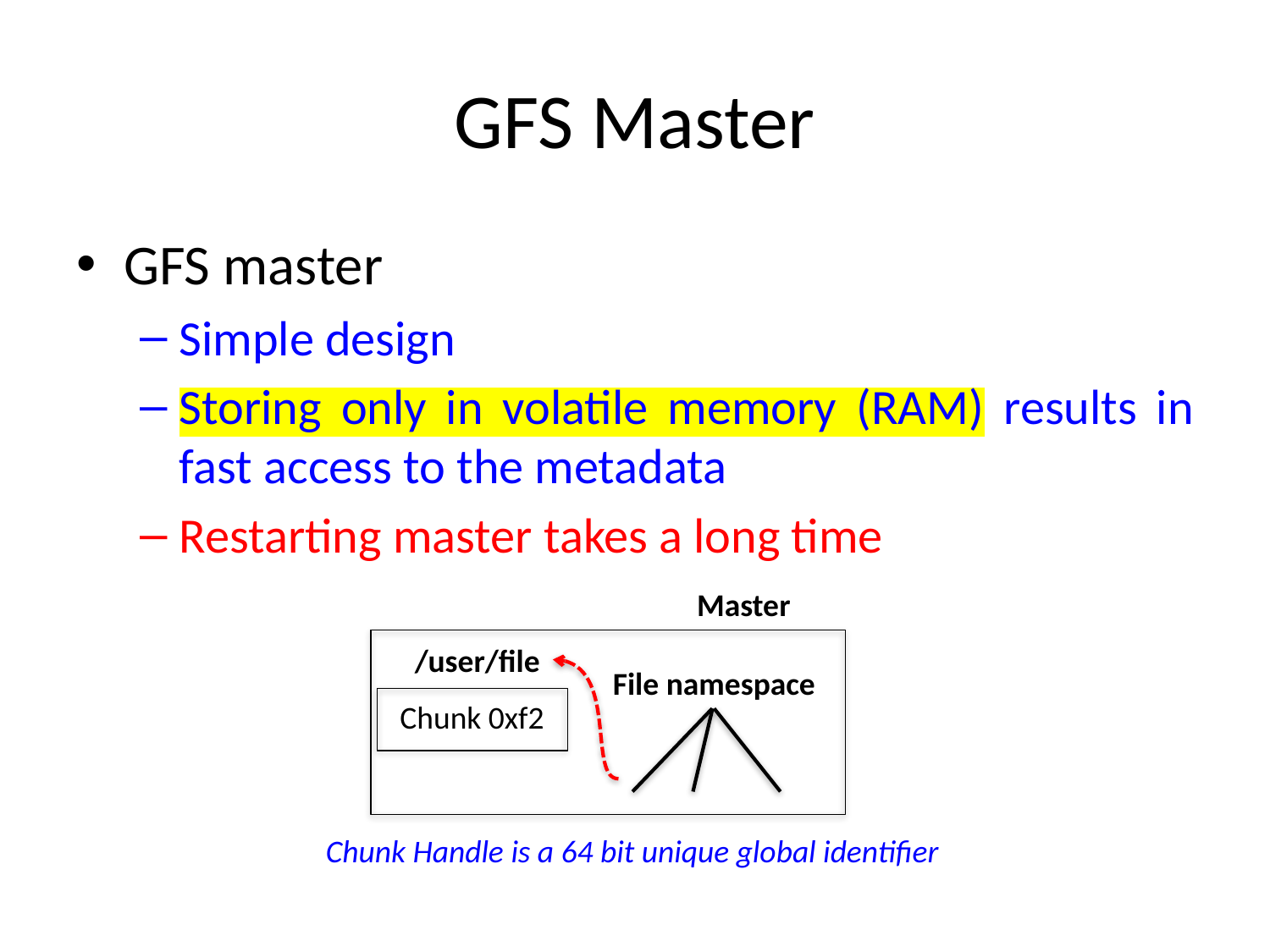

# GFS Master
GFS master
Simple design
Storing only in volatile memory (RAM) results in fast access to the metadata
Restarting master takes a long time
Master

/user/file
File namespace

Chunk 0xf2
Chunk Handle is a 64 bit unique global identifier